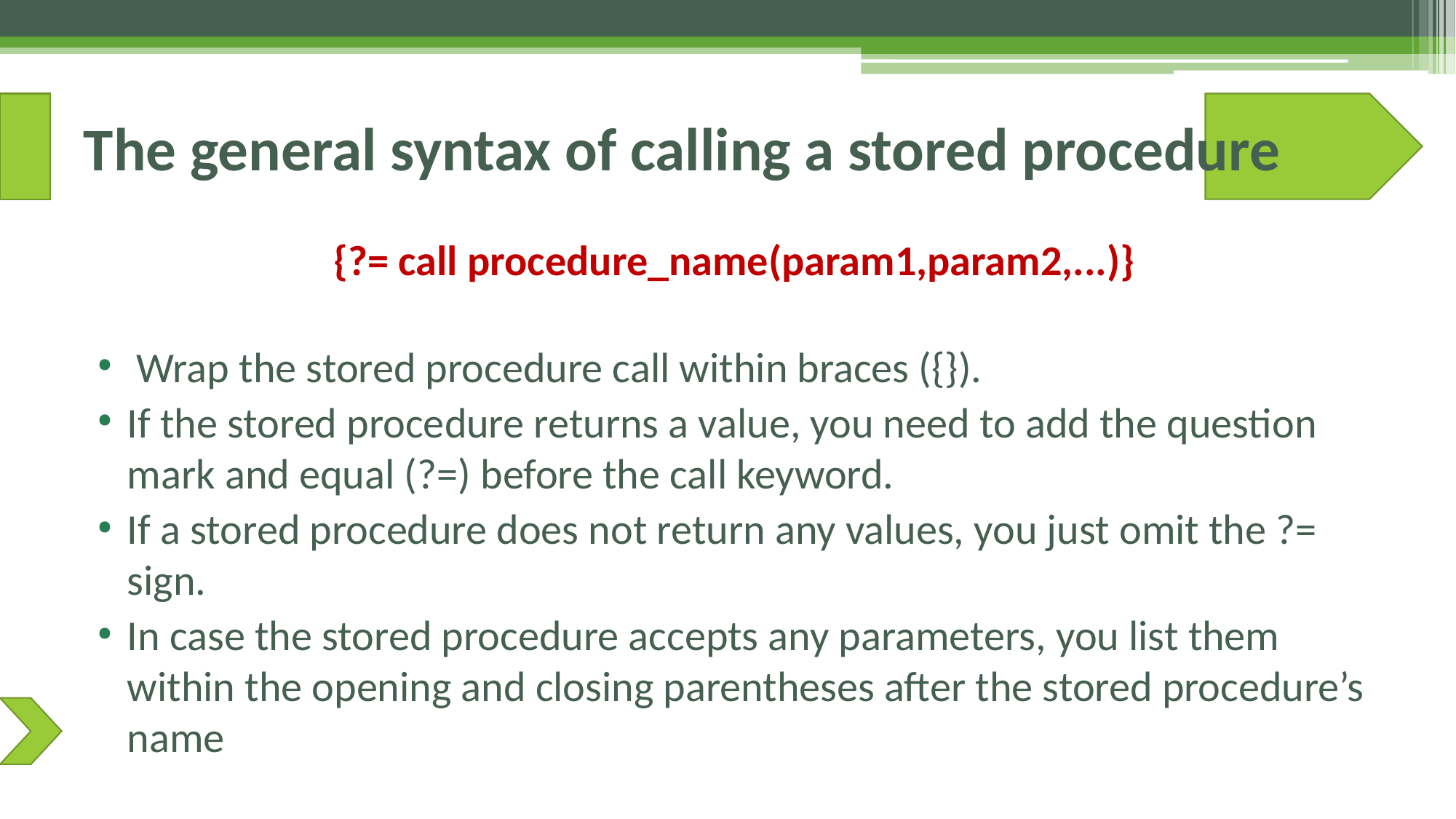

# The general syntax of calling a stored procedure
{?= call procedure_name(param1,param2,...)}
 Wrap the stored procedure call within braces ({}).
If the stored procedure returns a value, you need to add the question mark and equal (?=) before the call keyword.
If a stored procedure does not return any values, you just omit the ?= sign.
In case the stored procedure accepts any parameters, you list them within the opening and closing parentheses after the stored procedure’s name